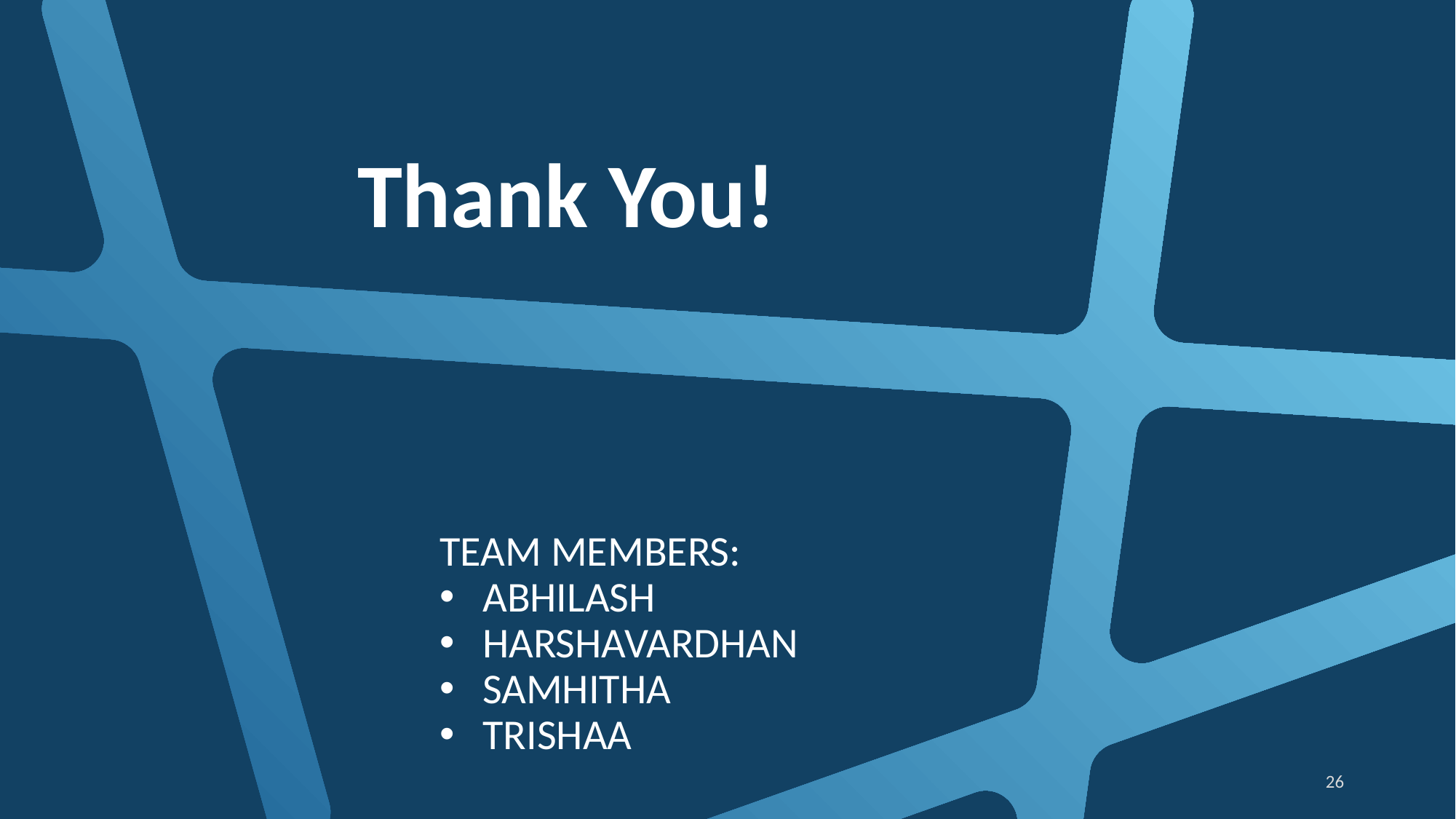

# Thank You!
TEAM MEMBERS:
ABHILASH
HARSHAVARDHAN
SAMHITHA
TRISHAA

26